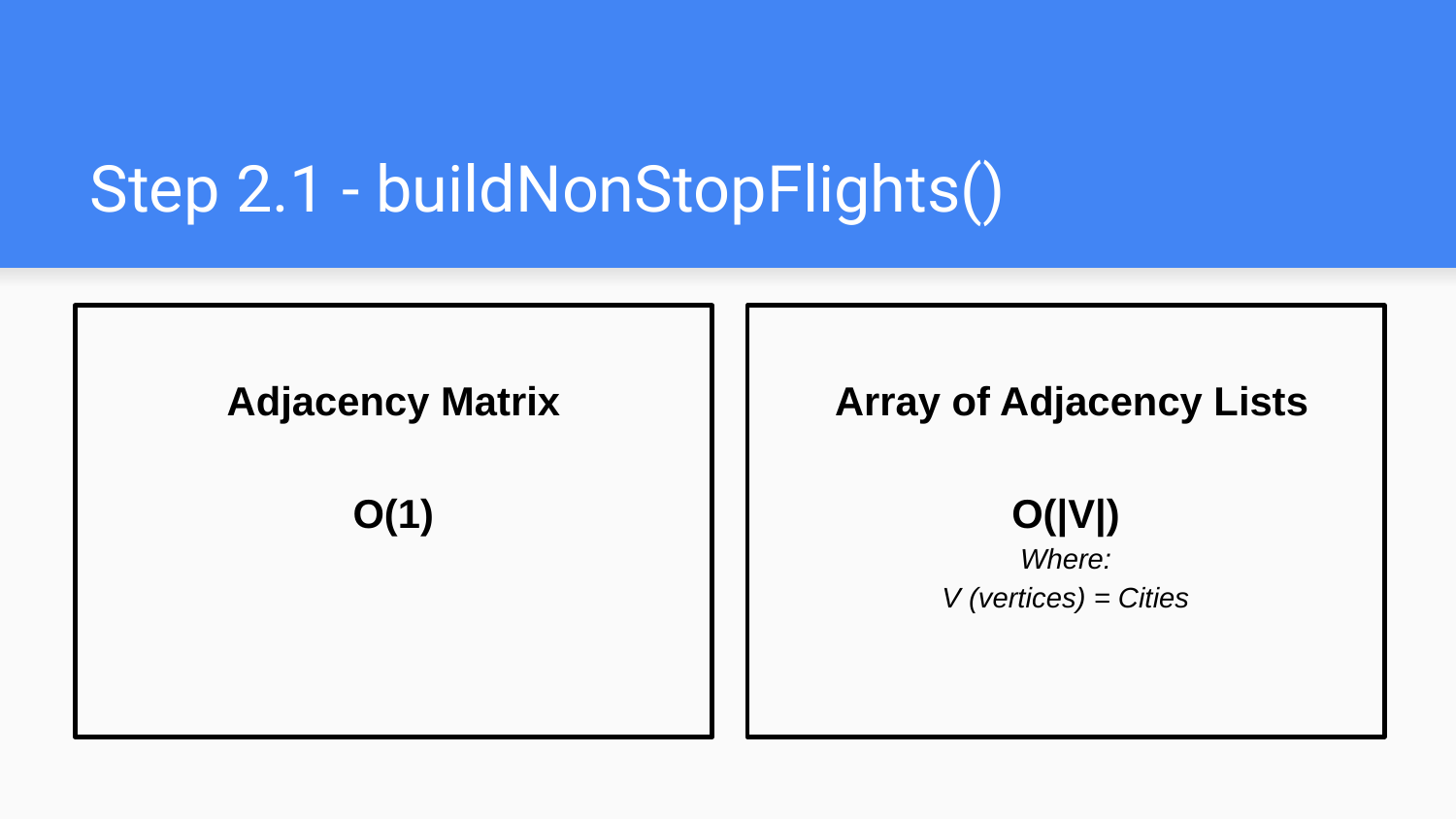

# Step 2.1 - buildNonStopFlights()

Adjacency Matrix

O(1)

Array of Adjacency Lists

O(|V|)
Where:
V (vertices) = Cities